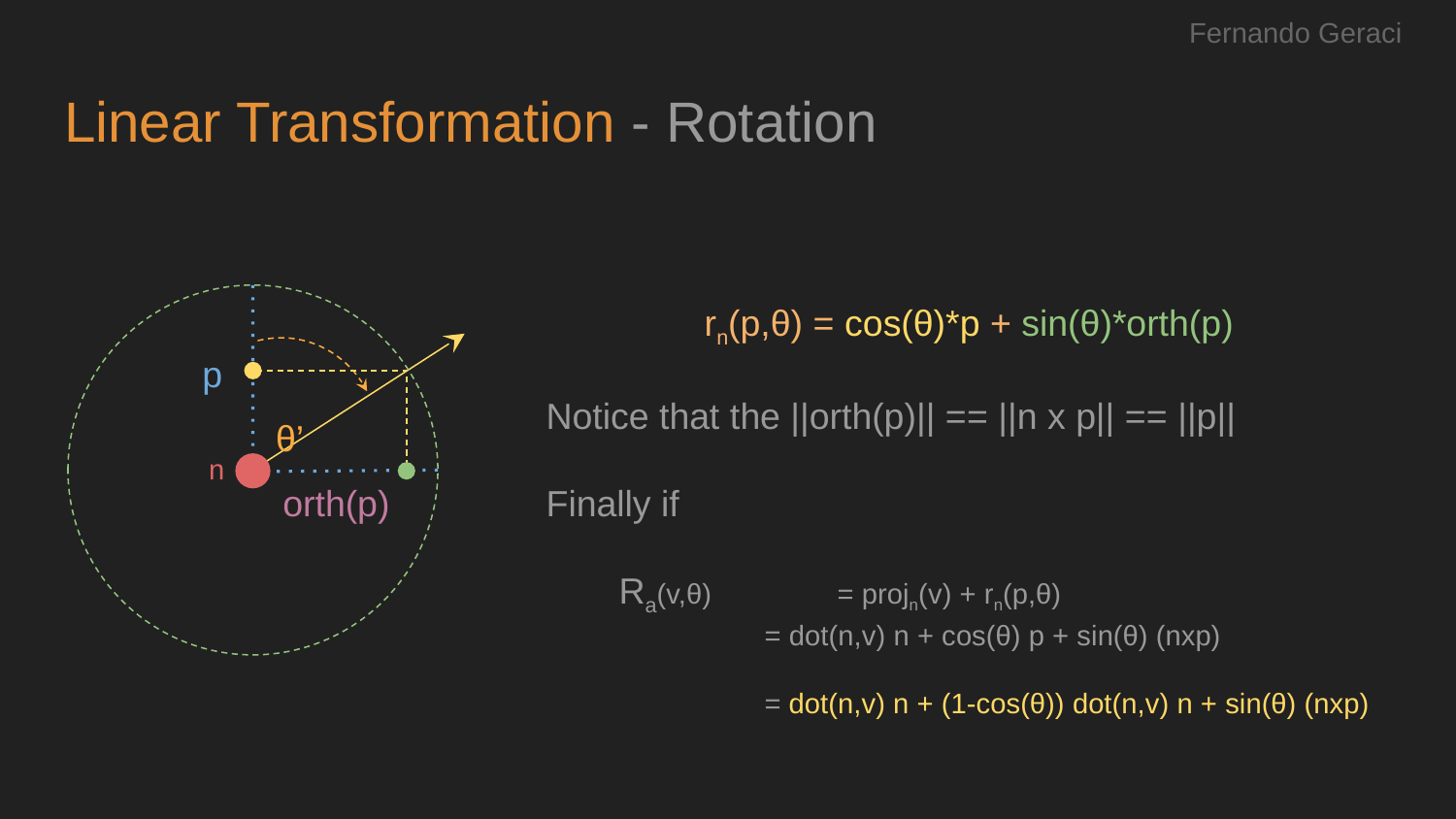

Fernando Geraci
# Linear Transformation - Rotation

rn(p,θ) = cos(θ)*p + sin(θ)*orth(p)

Notice that the ||orth(p)|| == ||n x p|| == ||p||

Finally if

Ra(v,θ)	= projn(v) + rn(p,θ)
= dot(n,v) n + cos(θ) p + sin(θ) (nxp)

= dot(n,v) n + (1-cos(θ)) dot(n,v) n + sin(θ) (nxp)

p

θ’
n
orth(p)